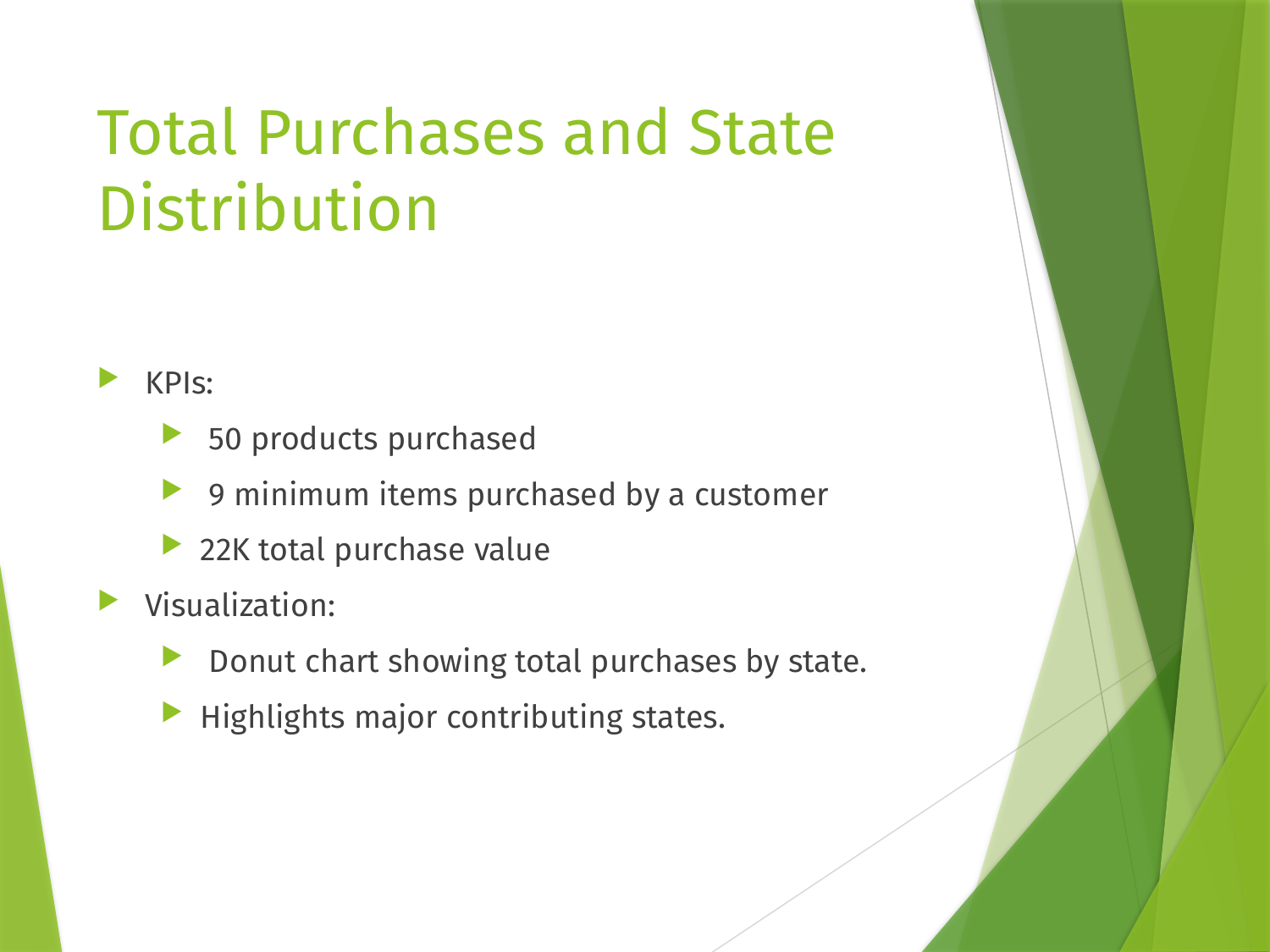

# Total Purchases and State Distribution

KPIs:
 50 products purchased
 9 minimum items purchased by a customer
22K total purchase value
Visualization:
 Donut chart showing total purchases by state.
Highlights major contributing states.